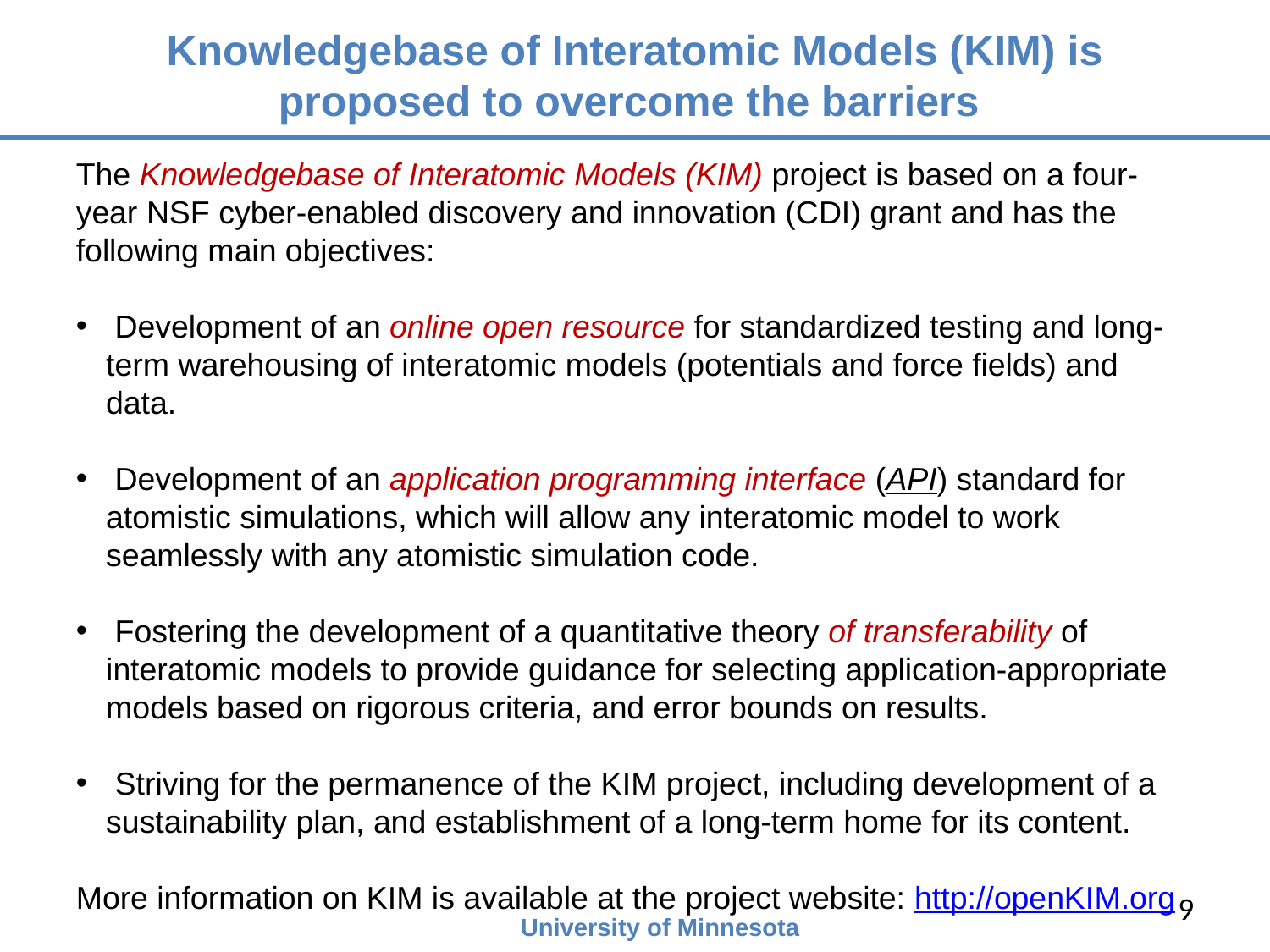

# Knowledgebase of Interatomic Models (KIM) is proposed to overcome the barriers
The Knowledgebase of Interatomic Models (KIM) project is based on a four-year NSF cyber-enabled discovery and innovation (CDI) grant and has the following main objectives:

 Development of an online open resource for standardized testing and long-term warehousing of interatomic models (potentials and force fields) and data.

 Development of an application programming interface (API) standard for atomistic simulations, which will allow any interatomic model to work seamlessly with any atomistic simulation code.

 Fostering the development of a quantitative theory of transferability of interatomic models to provide guidance for selecting application-appropriate models based on rigorous criteria, and error bounds on results.

 Striving for the permanence of the KIM project, including development of a sustainability plan, and establishment of a long-term home for its content.

More information on KIM is available at the project website: http://openKIM.org
9
University of Minnesota